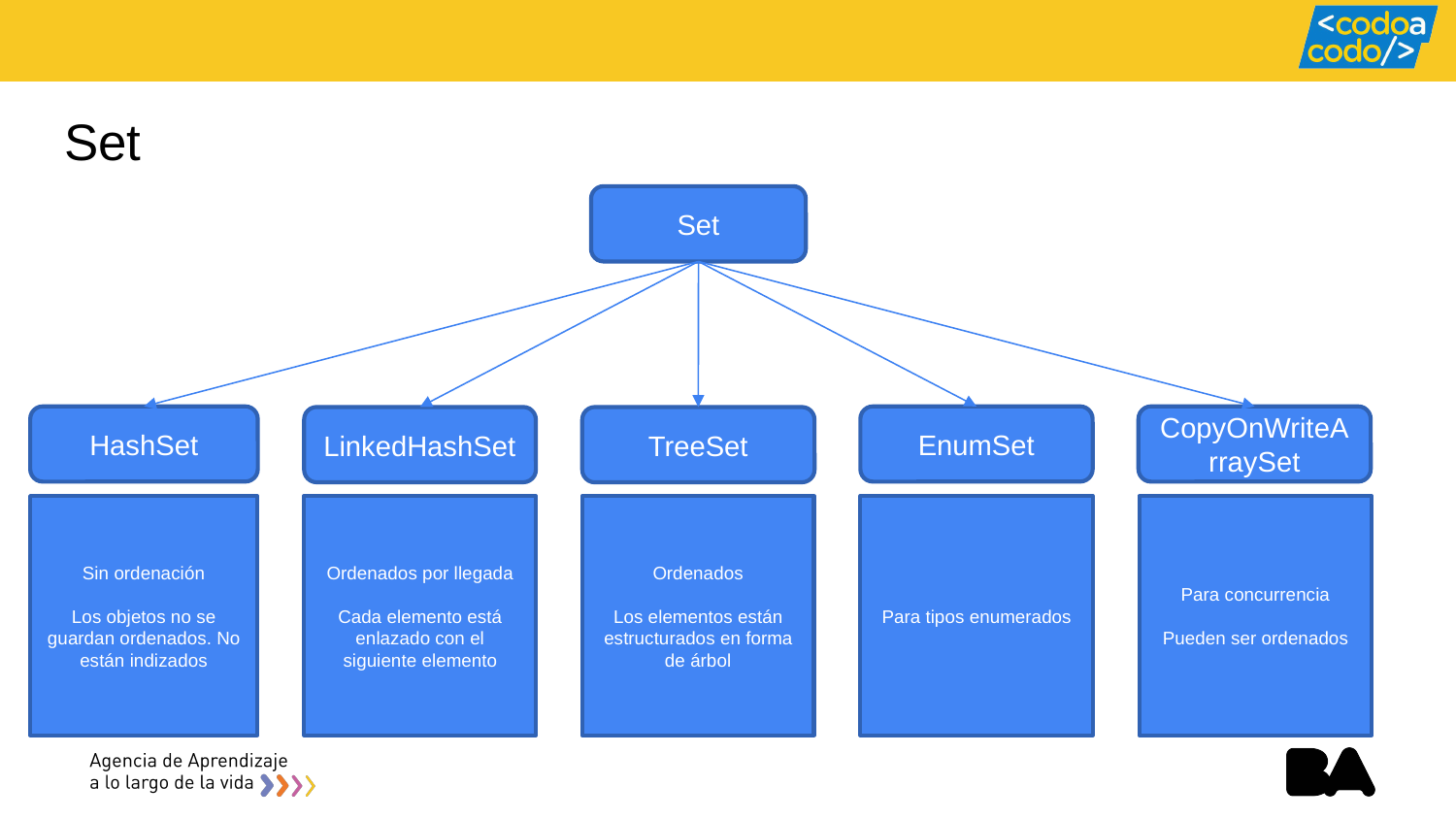

# Set
Set
HashSet
EnumSet
CopyOnWriteArraySet
LinkedHashSet
TreeSet
Para tipos enumerados
Para concurrencia

Pueden ser ordenados
Ordenados por llegada

Cada elemento está enlazado con el siguiente elemento
Ordenados

Los elementos están estructurados en forma de árbol
Sin ordenación

Los objetos no se guardan ordenados. No están indizados